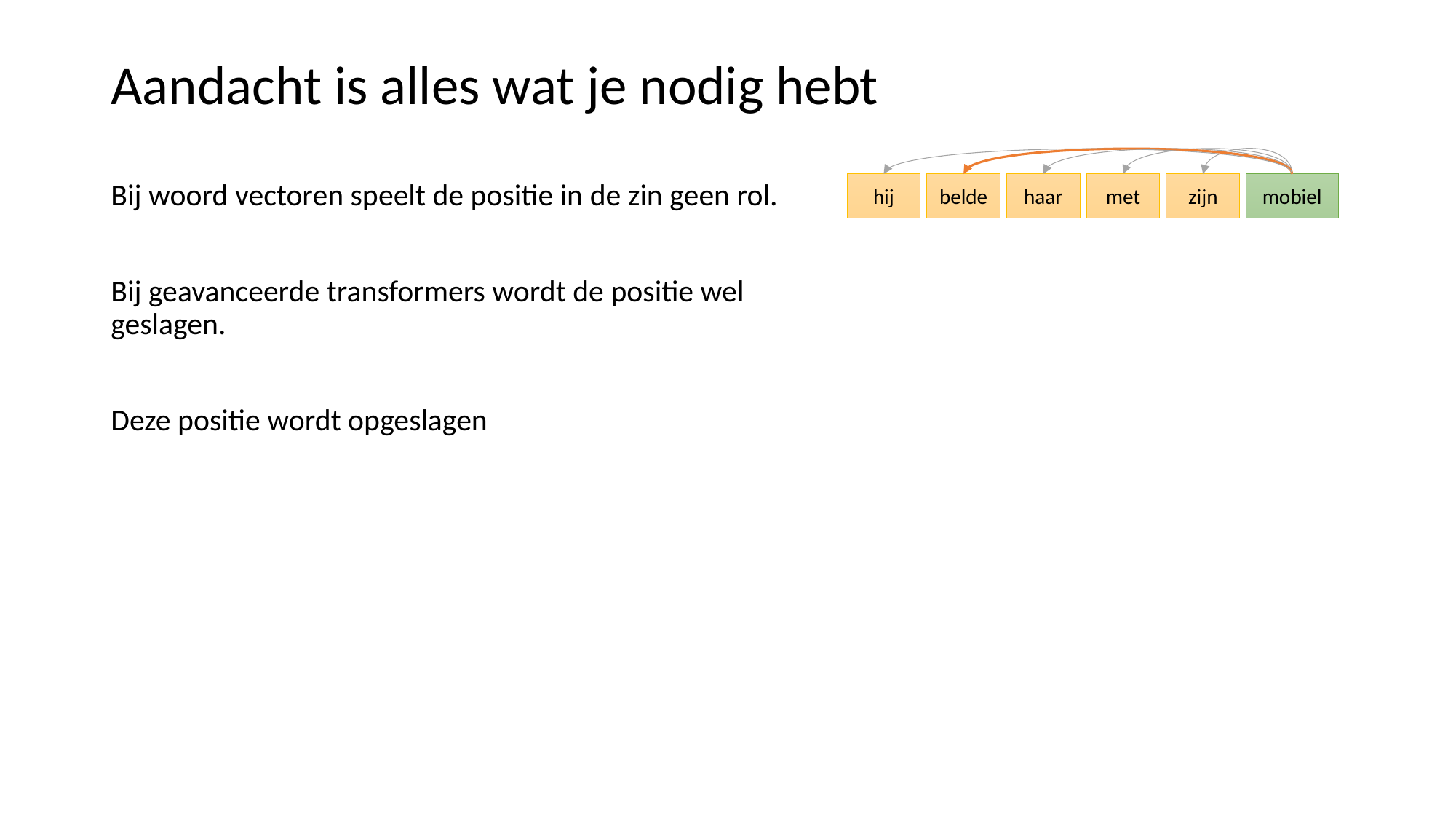

# Aandacht is alles wat je nodig hebt
Bij woord vectoren speelt de positie in de zin geen rol.

Bij geavanceerde transformers wordt de positie wel geslagen.

Deze positie wordt opgeslagen

hij
belde
haar
met
zijn
mobiel